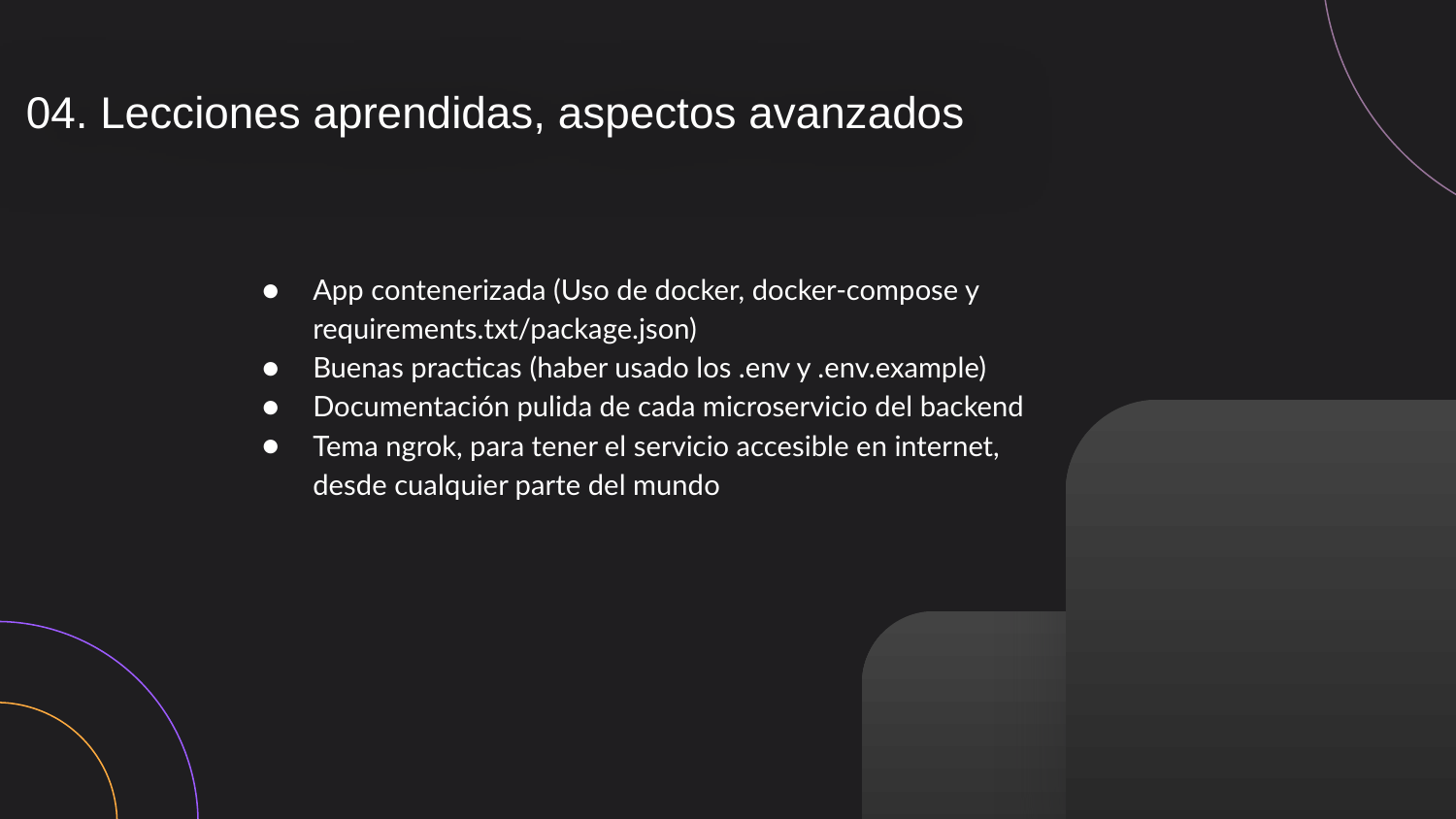

# 04. Lecciones aprendidas, aspectos avanzados
App contenerizada (Uso de docker, docker-compose y requirements.txt/package.json)
Buenas practicas (haber usado los .env y .env.example)
Documentación pulida de cada microservicio del backend
Tema ngrok, para tener el servicio accesible en internet, desde cualquier parte del mundo